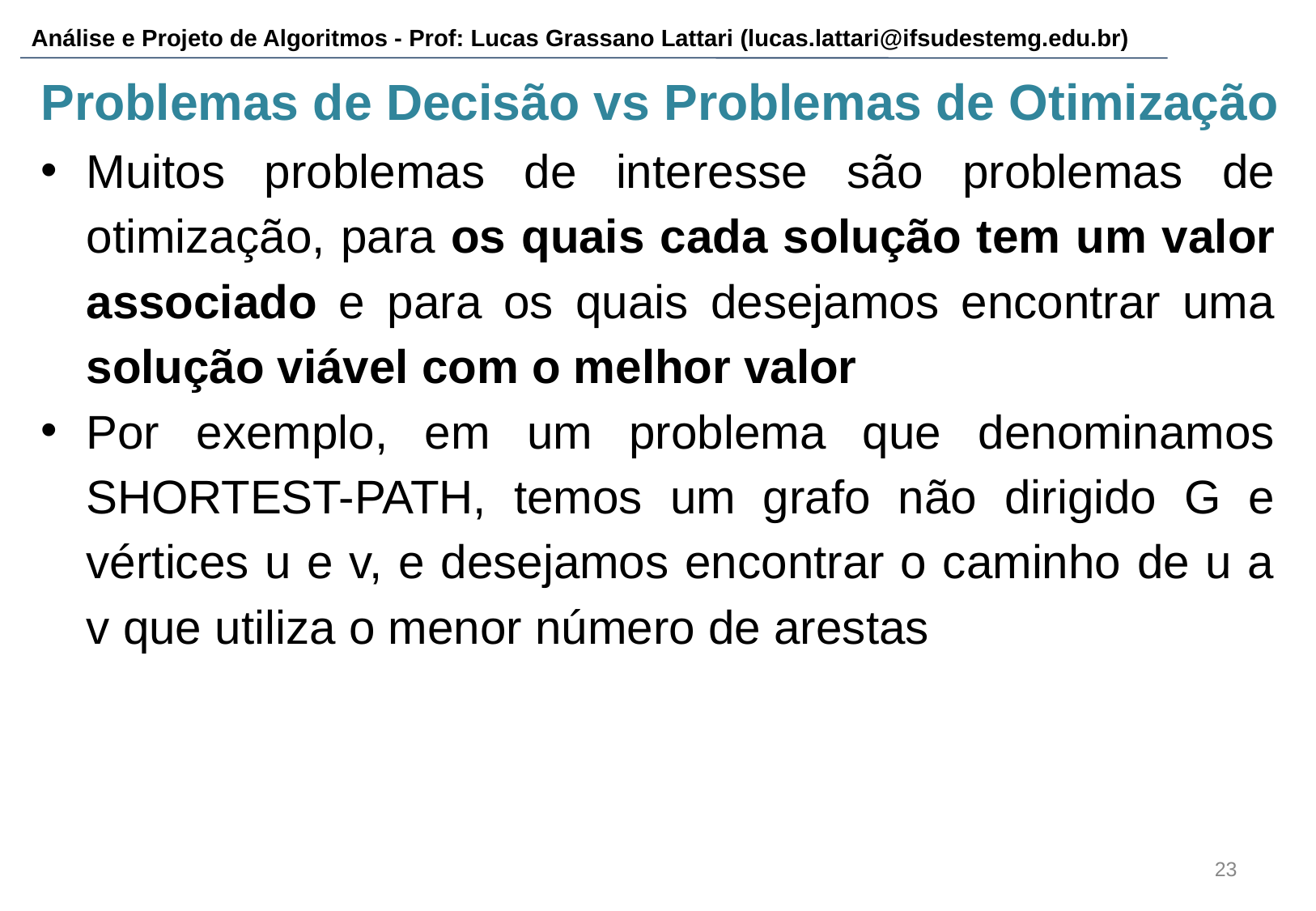

# Problemas de Decisão vs Problemas de Otimização
Muitos problemas de interesse são problemas de otimização, para os quais cada solução tem um valor associado e para os quais desejamos encontrar uma solução viável com o melhor valor
Por exemplo, em um problema que denominamos SHORTEST-PATH, temos um grafo não dirigido G e vértices u e v, e desejamos encontrar o caminho de u a v que utiliza o menor número de arestas
23